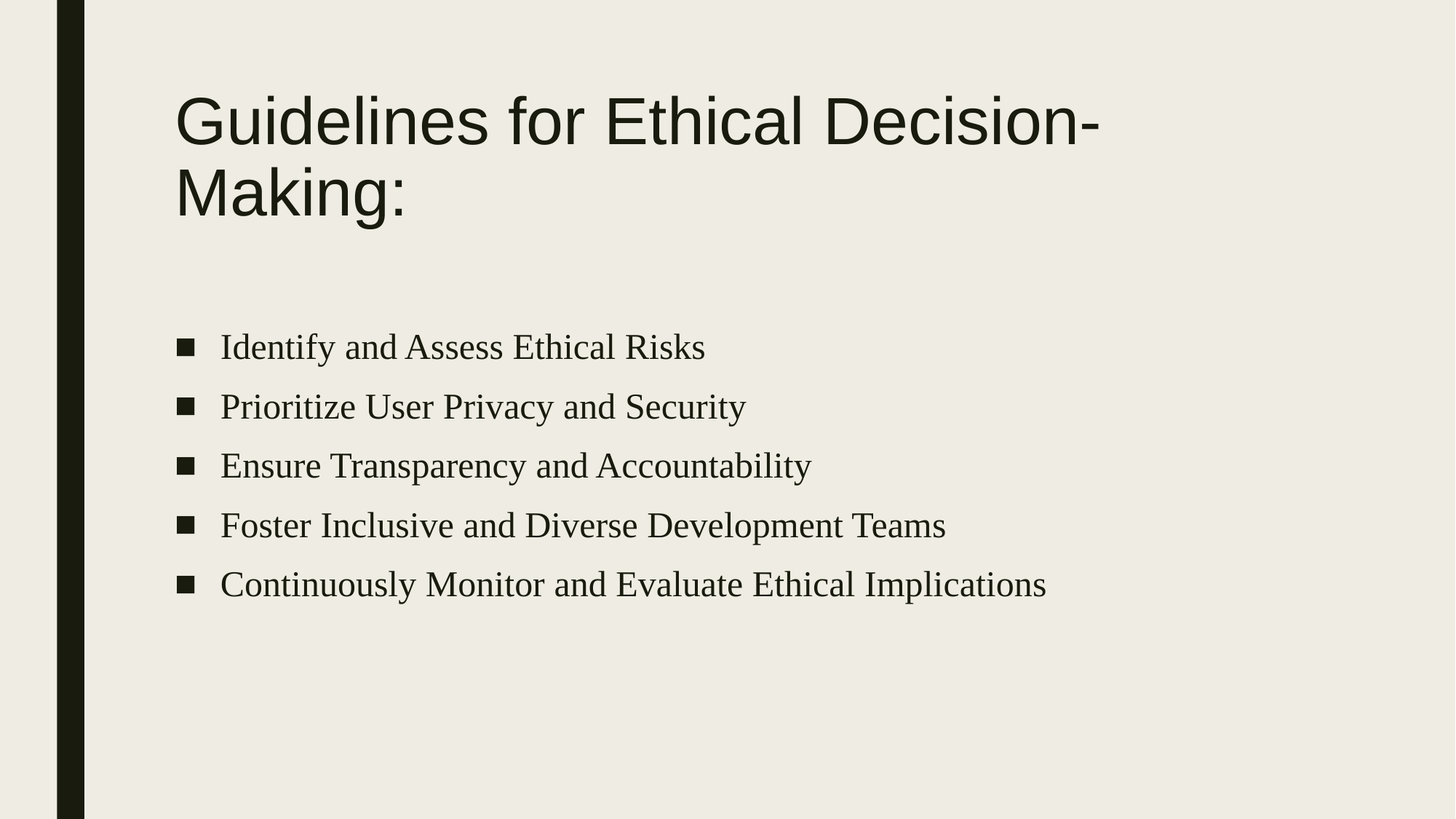

# Guidelines for Ethical Decision-Making:

Identify and Assess Ethical Risks
Prioritize User Privacy and Security
Ensure Transparency and Accountability
Foster Inclusive and Diverse Development Teams
Continuously Monitor and Evaluate Ethical Implications